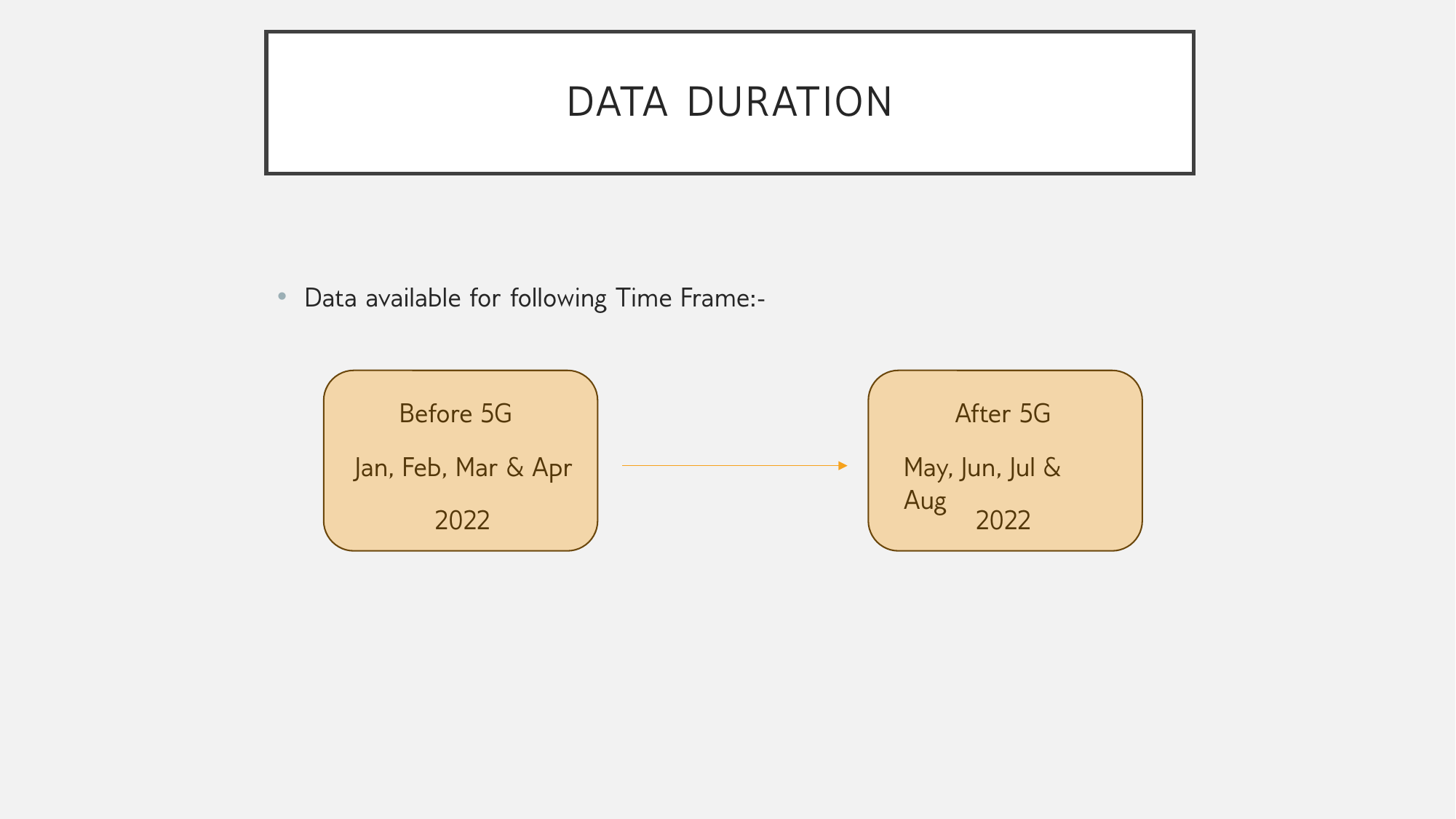

# Data duration
Data available for following Time Frame:-

Before 5G
After 5G
Jan, Feb, Mar & Apr
May, Jun, Jul & Aug
2022
2022